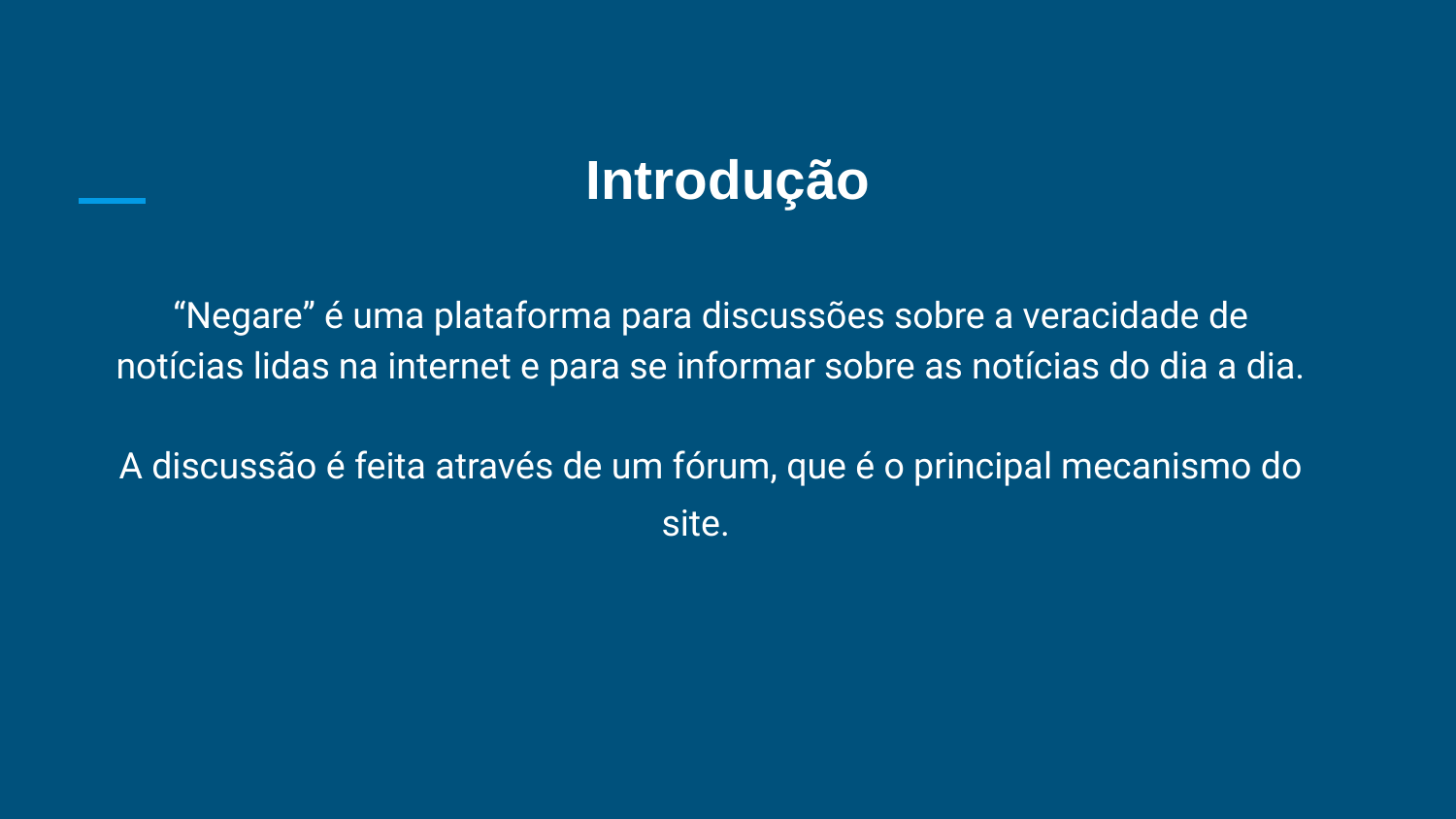

# Introdução

“Negare” é uma plataforma para discussões sobre a veracidade de notícias lidas na internet e para se informar sobre as notícias do dia a dia.

A discussão é feita através de um fórum, que é o principal mecanismo do site.